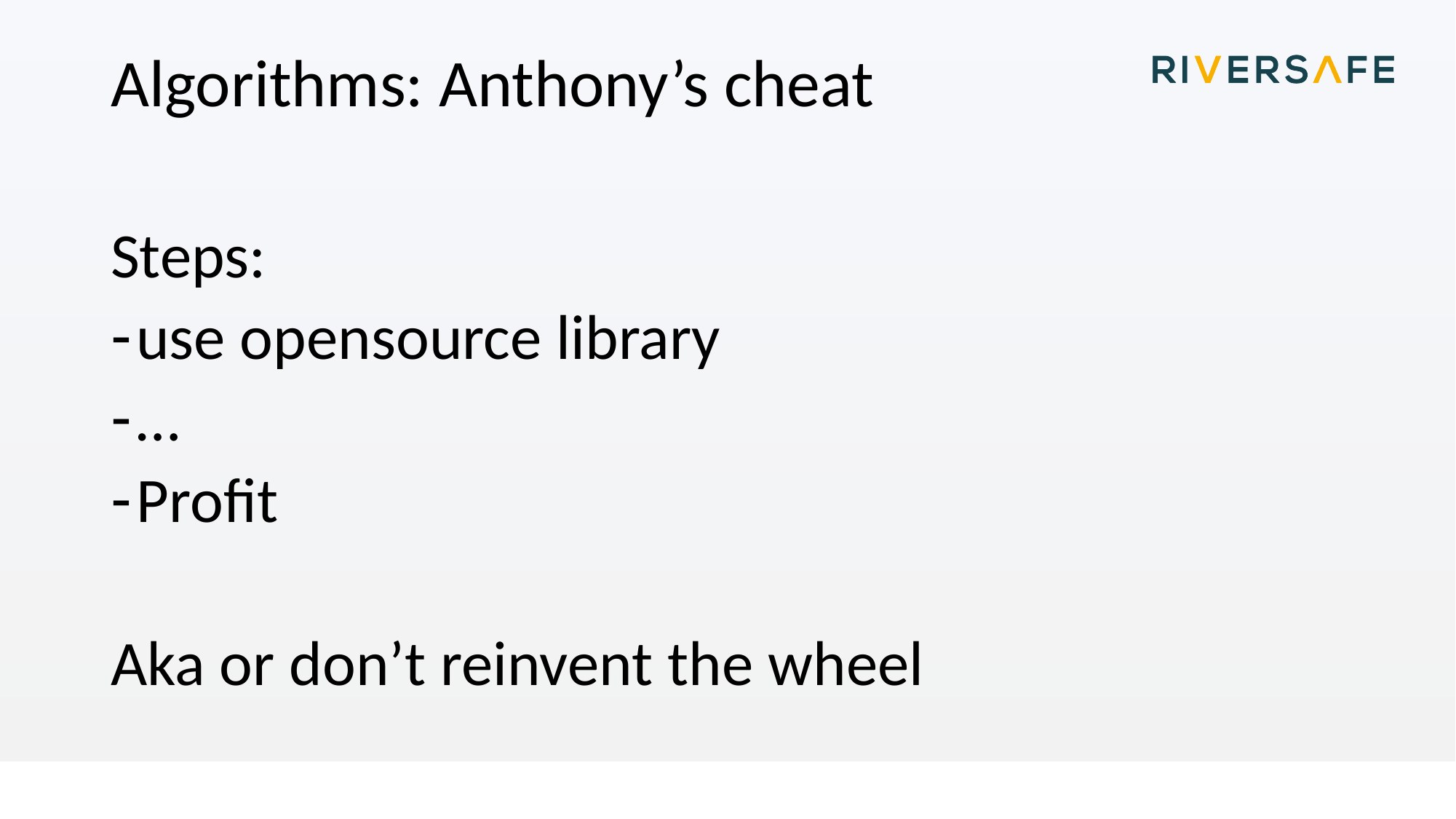

# Algorithms: Anthony’s cheat
Steps:
use opensource library
…
Profit

Aka or don’t reinvent the wheel